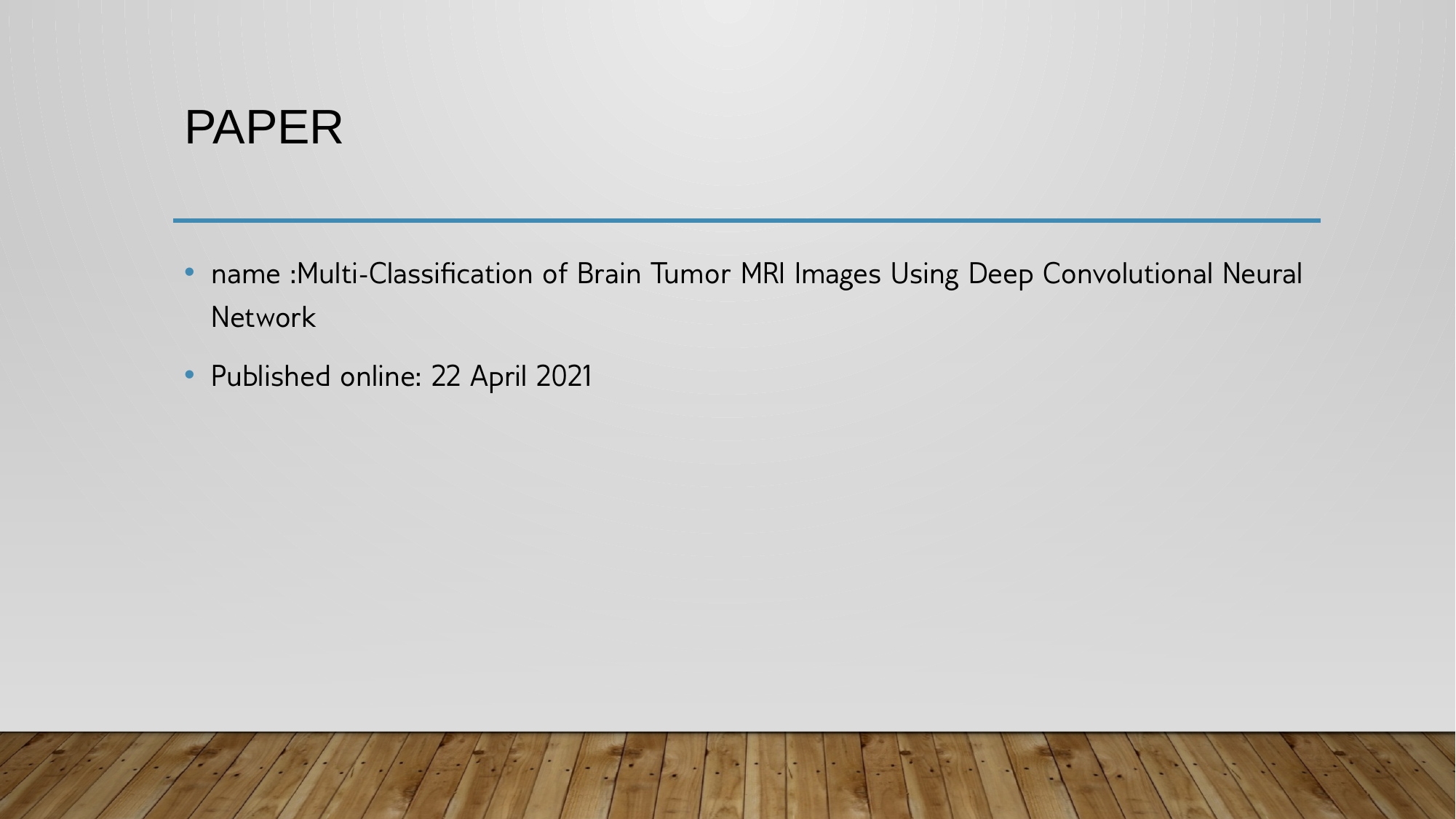

# paper
name :Multi-Classification of Brain Tumor MRI Images Using Deep Convolutional Neural Network
Published online: 22 April 2021